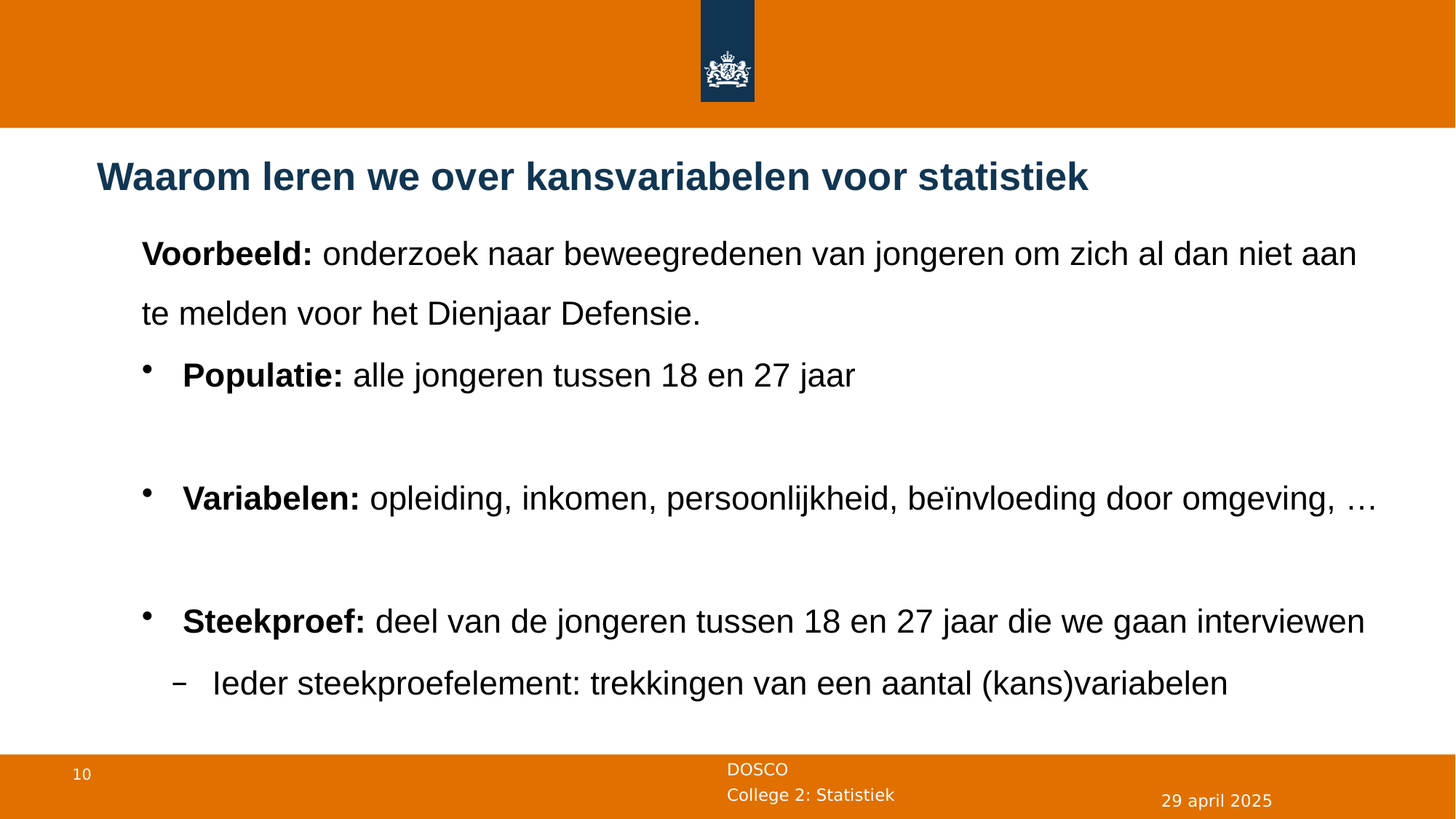

# Waarom leren we over kansvariabelen voor statistiek
Voorbeeld: onderzoek naar beweegredenen van jongeren om zich al dan niet aan te melden voor het Dienjaar Defensie.
Populatie: alle jongeren tussen 18 en 27 jaar

Variabelen: opleiding, inkomen, persoonlijkheid, beïnvloeding door omgeving, …

Steekproef: deel van de jongeren tussen 18 en 27 jaar die we gaan interviewen
Ieder steekproefelement: trekkingen van een aantal (kans)variabelen

29 april 2025